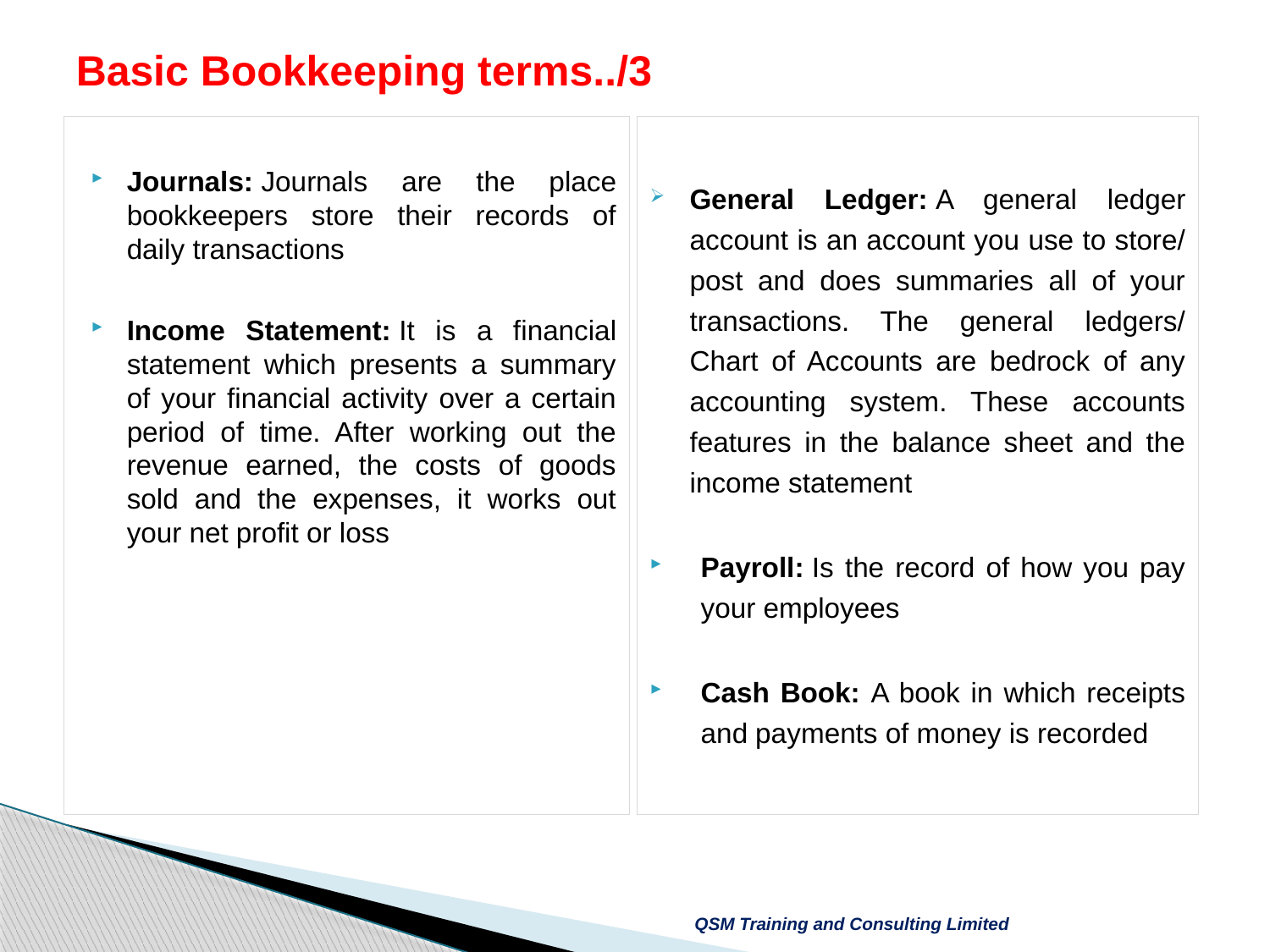

# Basic Bookkeeping terms../3

Journals: Journals are the place bookkeepers store their records of daily transactions

Income Statement: It is a financial statement which presents a summary of your financial activity over a certain period of time. After working out the revenue earned, the costs of goods sold and the expenses, it works out your net profit or loss

General Ledger: A general ledger account is an account you use to store/ post and does summaries all of your transactions. The general ledgers/ Chart of Accounts are bedrock of any accounting system. These accounts features in the balance sheet and the income statement

Payroll: Is the record of how you pay your employees

Cash Book: A book in which receipts and payments of money is recorded

QSM Training and Consulting Limited